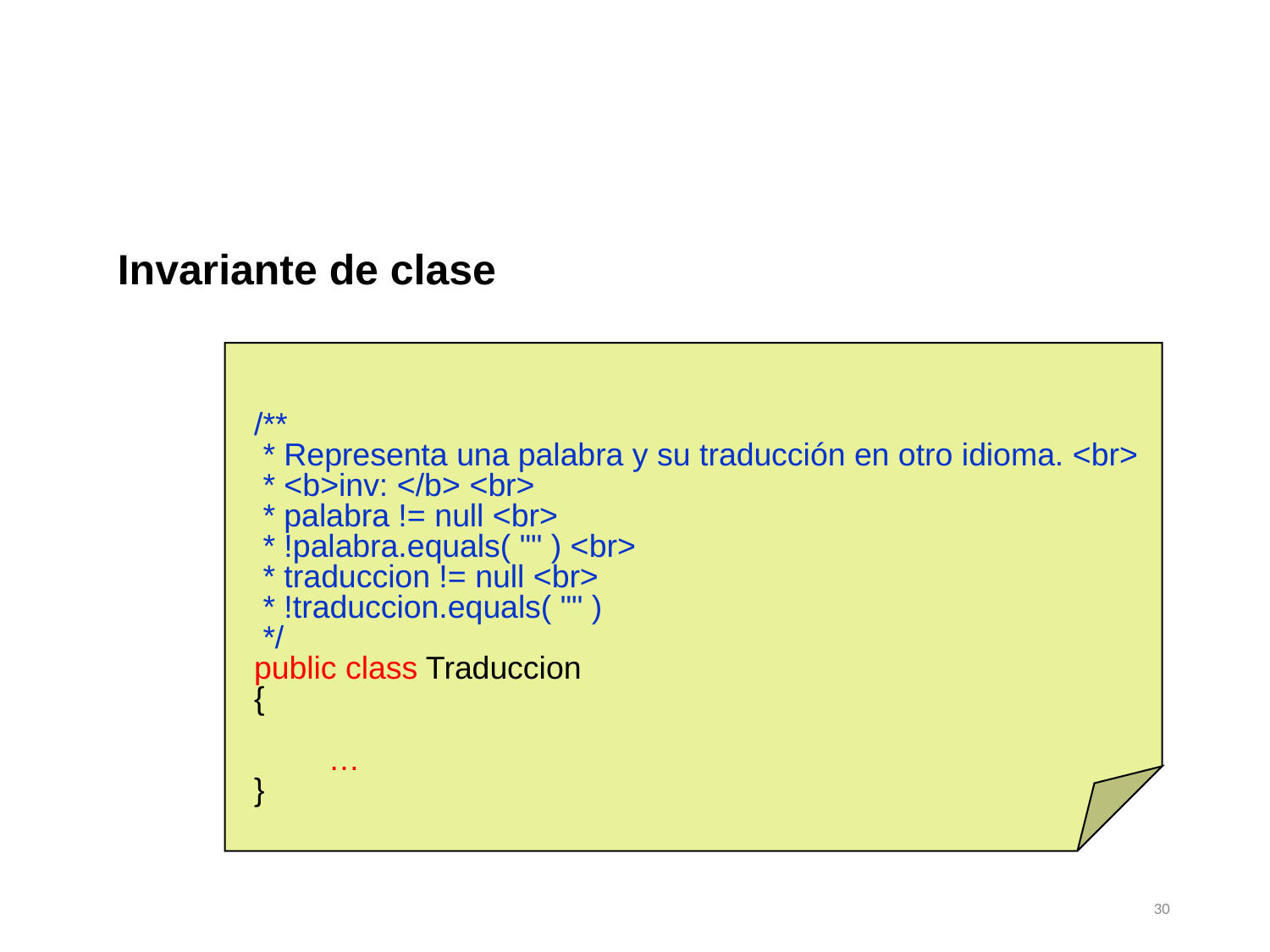

Invariante de clase

/**
 * Representa una palabra y su traducción en otro idioma. <br>
 * <b>inv: </b> <br>
 * palabra != null <br>
 * !palabra.equals( "" ) <br>
 * traduccion != null <br>
 * !traduccion.equals( "" )
 */
public class Traduccion
{

	…
}
30